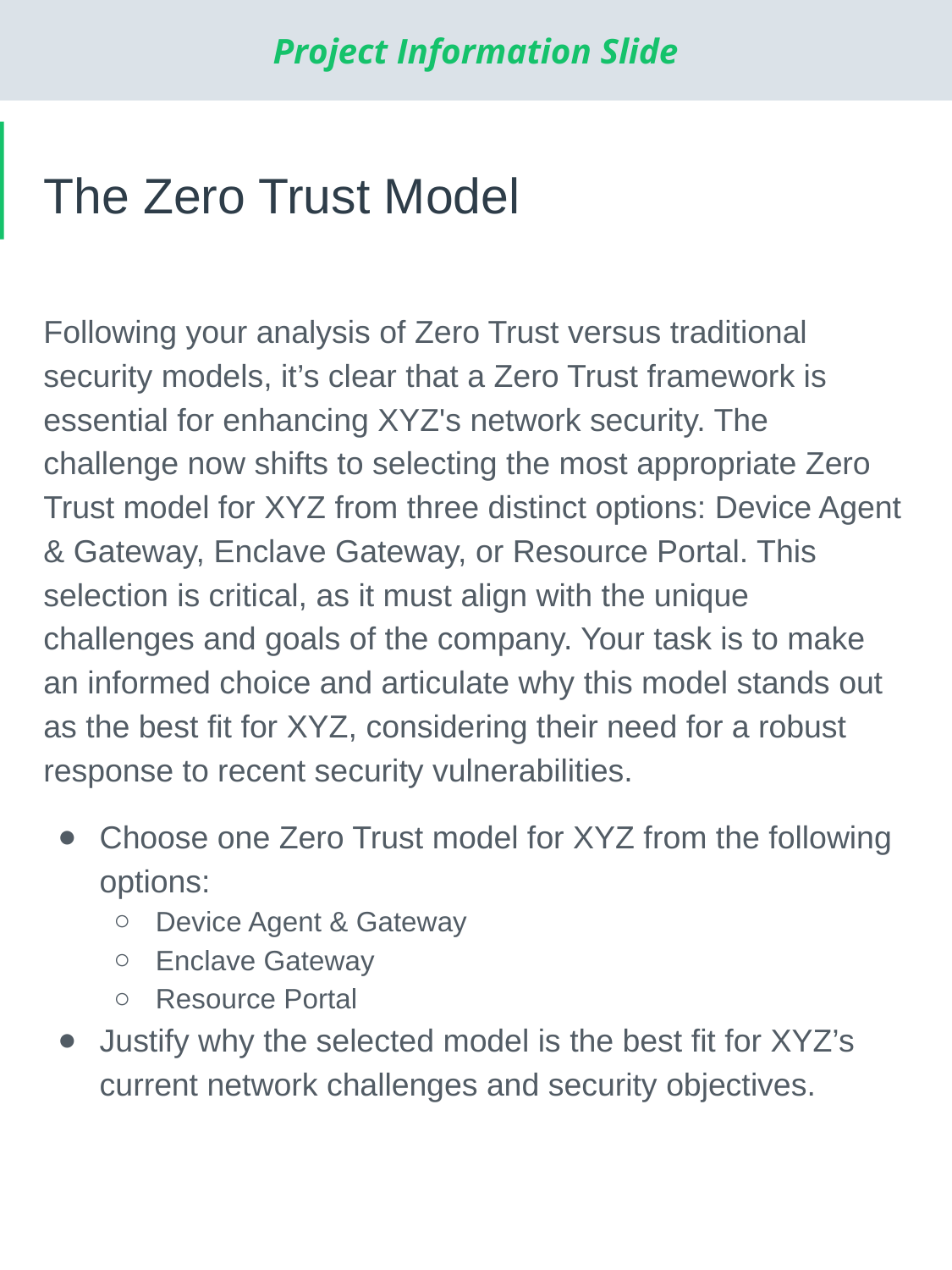

# The Zero Trust Model
Following your analysis of Zero Trust versus traditional security models, it’s clear that a Zero Trust framework is essential for enhancing XYZ's network security. The challenge now shifts to selecting the most appropriate Zero Trust model for XYZ from three distinct options: Device Agent & Gateway, Enclave Gateway, or Resource Portal. This selection is critical, as it must align with the unique challenges and goals of the company. Your task is to make an informed choice and articulate why this model stands out as the best fit for XYZ, considering their need for a robust response to recent security vulnerabilities.
Choose one Zero Trust model for XYZ from the following options:
Device Agent & Gateway
Enclave Gateway
Resource Portal
Justify why the selected model is the best fit for XYZ’s current network challenges and security objectives.